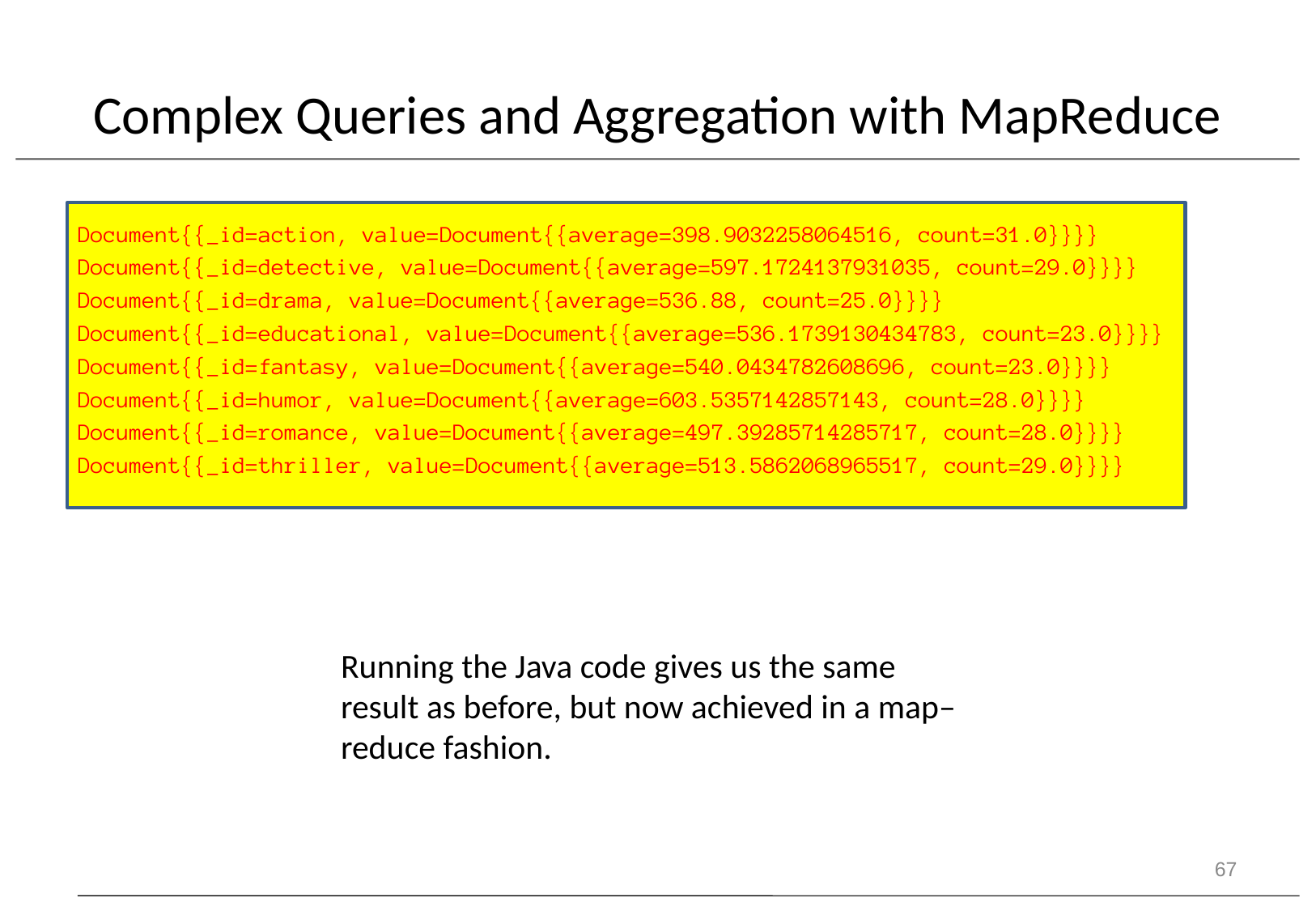

# Complex Queries and Aggregation with MapReduce

Document{{_id=action, value=Document{{average=398.9032258064516, count=31.0}}}}
Document{{_id=detective, value=Document{{average=597.1724137931035, count=29.0}}}}
Document{{_id=drama, value=Document{{average=536.88, count=25.0}}}}
Document{{_id=educational, value=Document{{average=536.1739130434783, count=23.0}}}}
Document{{_id=fantasy, value=Document{{average=540.0434782608696, count=23.0}}}}
Document{{_id=humor, value=Document{{average=603.5357142857143, count=28.0}}}}
Document{{_id=romance, value=Document{{average=497.39285714285717, count=28.0}}}}
Document{{_id=thriller, value=Document{{average=513.5862068965517, count=29.0}}}}

Running the Java code gives us the same result as before, but now achieved in a map–reduce fashion.
67